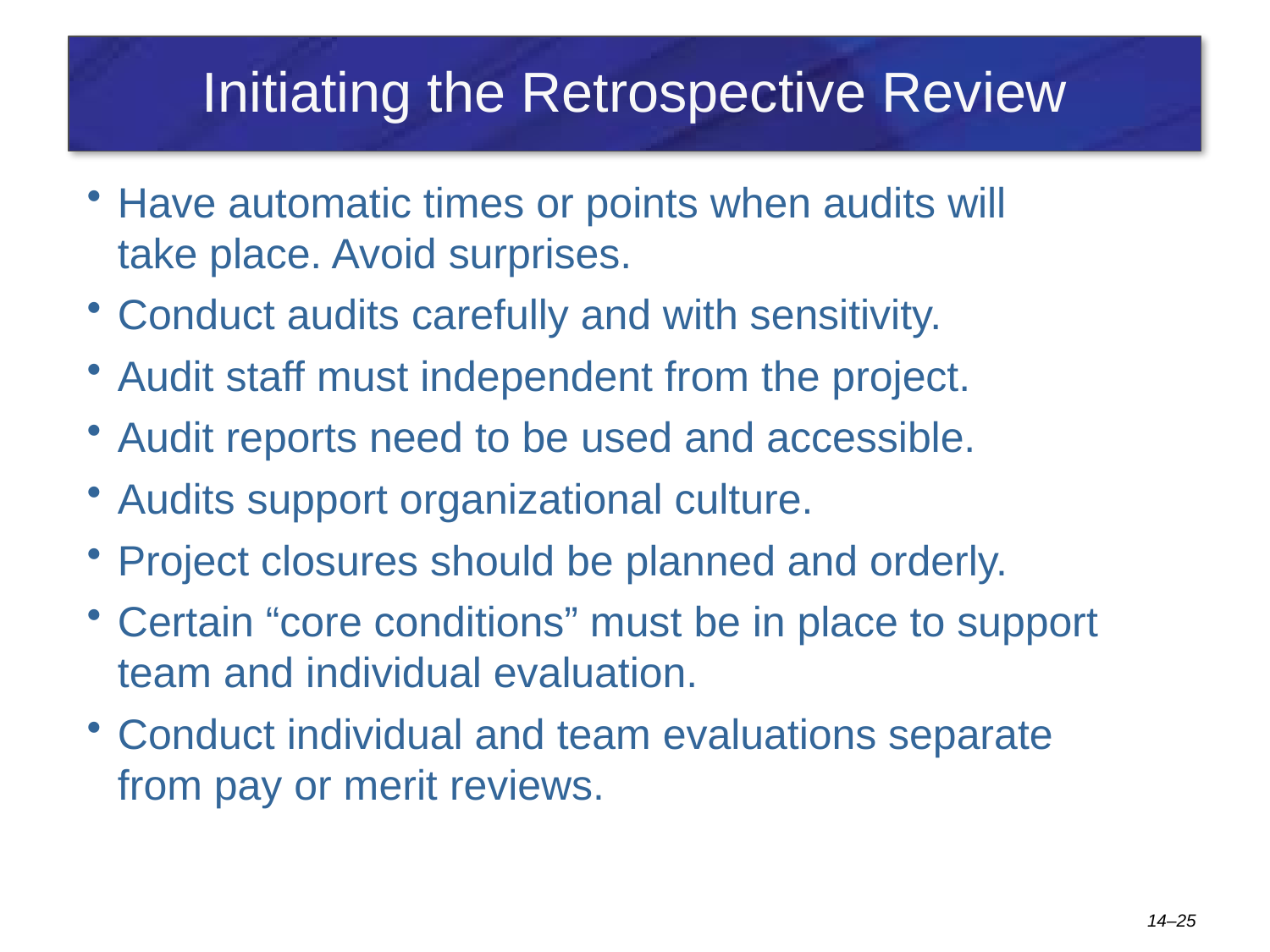

# Initiating the Retrospective Review
Have automatic times or points when audits will
take place. Avoid surprises.
Conduct audits carefully and with sensitivity.
Audit staff must independent from the project.
Audit reports need to be used and accessible.
Audits support organizational culture.
Project closures should be planned and orderly.
Certain “core conditions” must be in place to support team and individual evaluation.
Conduct individual and team evaluations separate from pay or merit reviews.
14–25